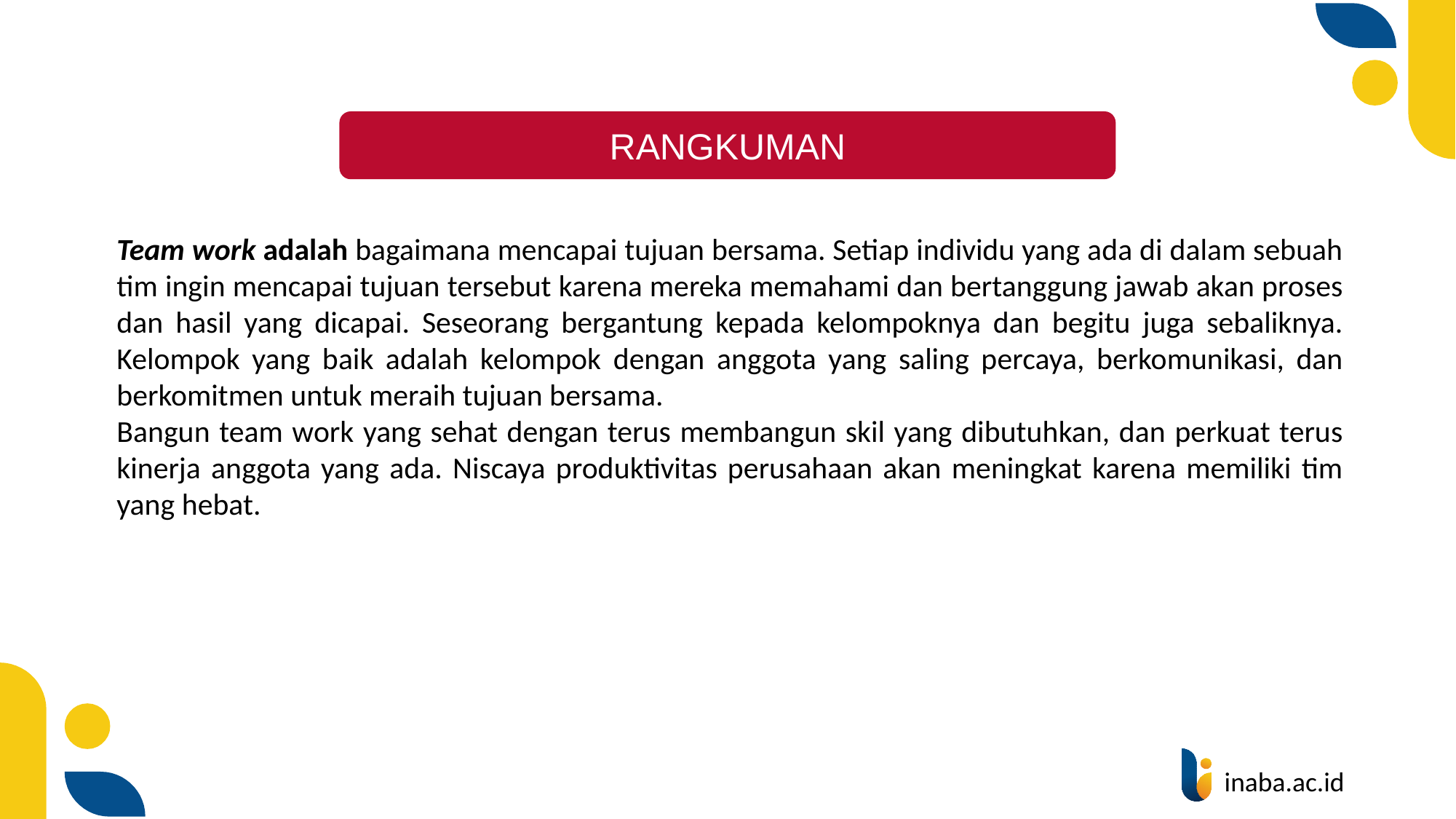

RANGKUMAN
Team work adalah bagaimana mencapai tujuan bersama. Setiap individu yang ada di dalam sebuah tim ingin mencapai tujuan tersebut karena mereka memahami dan bertanggung jawab akan proses dan hasil yang dicapai. Seseorang bergantung kepada kelompoknya dan begitu juga sebaliknya. Kelompok yang baik adalah kelompok dengan anggota yang saling percaya, berkomunikasi, dan berkomitmen untuk meraih tujuan bersama.
Bangun team work yang sehat dengan terus membangun skil yang dibutuhkan, dan perkuat terus kinerja anggota yang ada. Niscaya produktivitas perusahaan akan meningkat karena memiliki tim yang hebat.